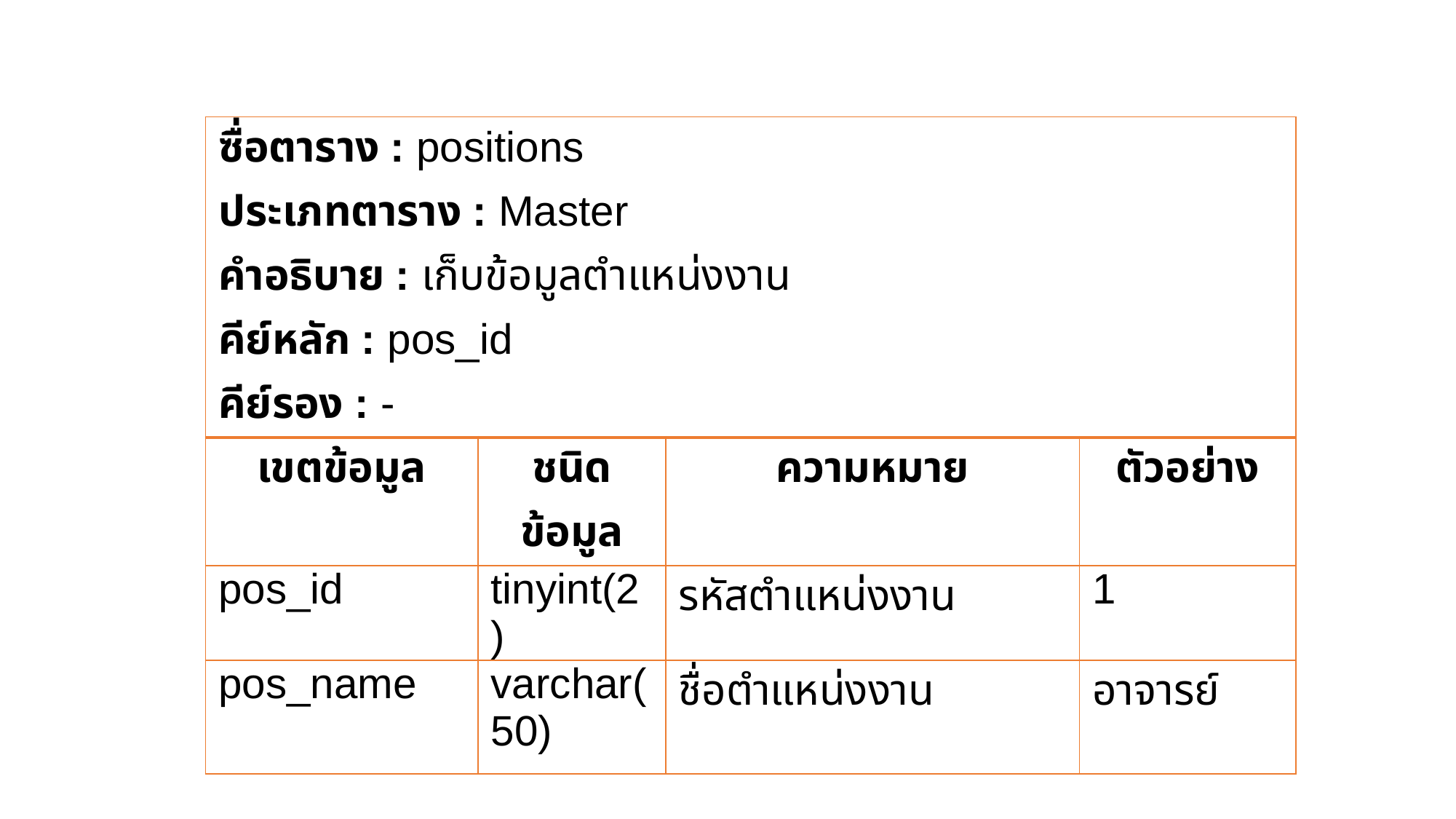

| ซื่อตาราง : positions ประเภทตาราง : Master คำอธิบาย : เก็บข้อมูลตำแหน่งงาน คีย์หลัก : pos\_id คีย์รอง : - |  |  |  |
| --- | --- | --- | --- |
| เขตข้อมูล | ชนิดข้อมูล | ความหมาย | ตัวอย่าง |
| pos\_id | tinyint(2) | รหัสตำแหน่งงาน | 1 |
| pos\_name | varchar(50) | ชื่อตำแหน่งงาน | อาจารย์ |